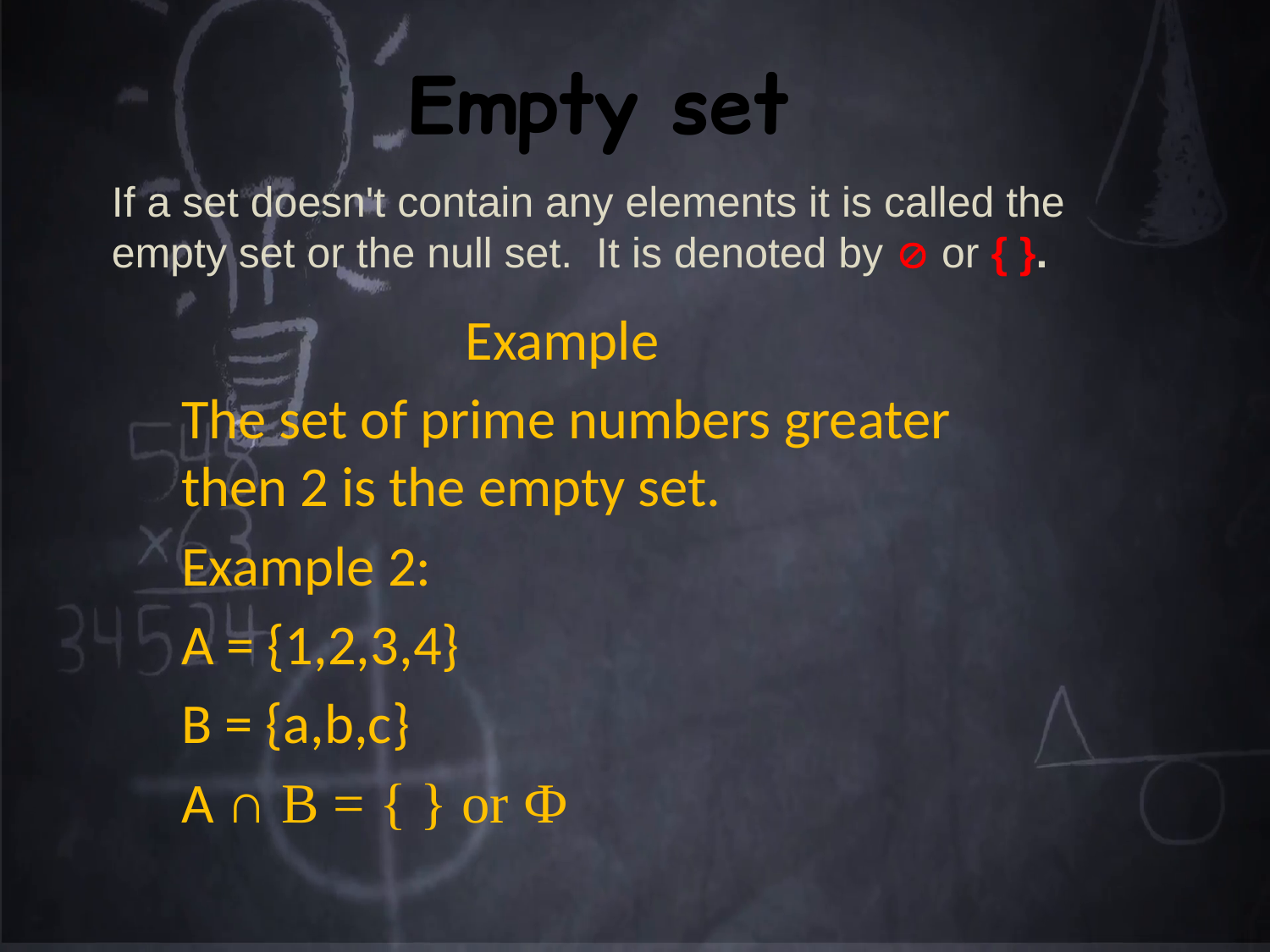

# Empty set
If a set doesn't contain any elements it is called the empty set or the null set.  It is denoted by ∅ or { }.
Example
The set of prime numbers greater then 2 is the empty set.
Example 2:
A = {1,2,3,4}
B = {a,b,c}
A ∩ B = { } or Ф